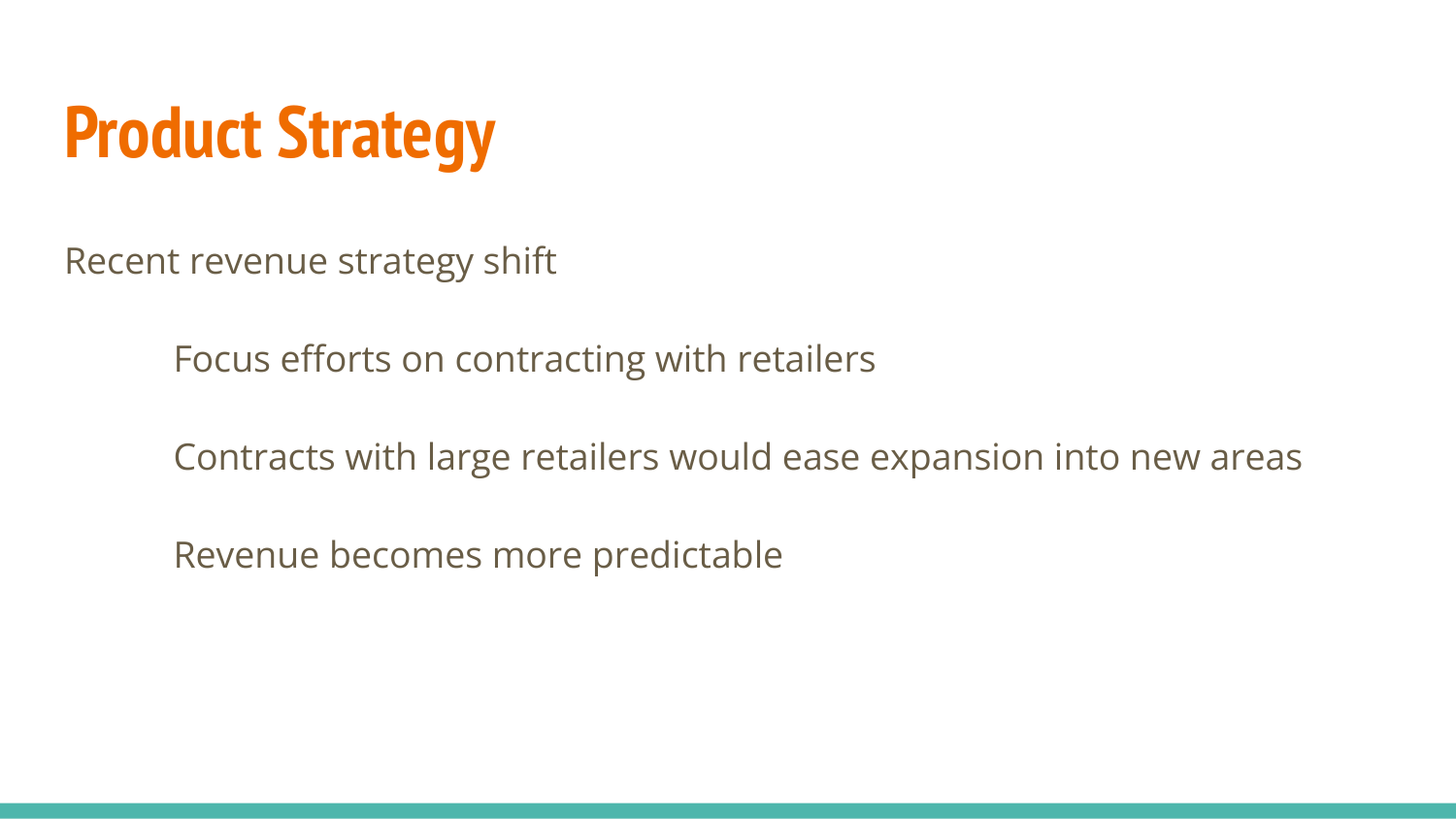

# Product Strategy
Recent revenue strategy shift
Focus efforts on contracting with retailers
Contracts with large retailers would ease expansion into new areas
Revenue becomes more predictable